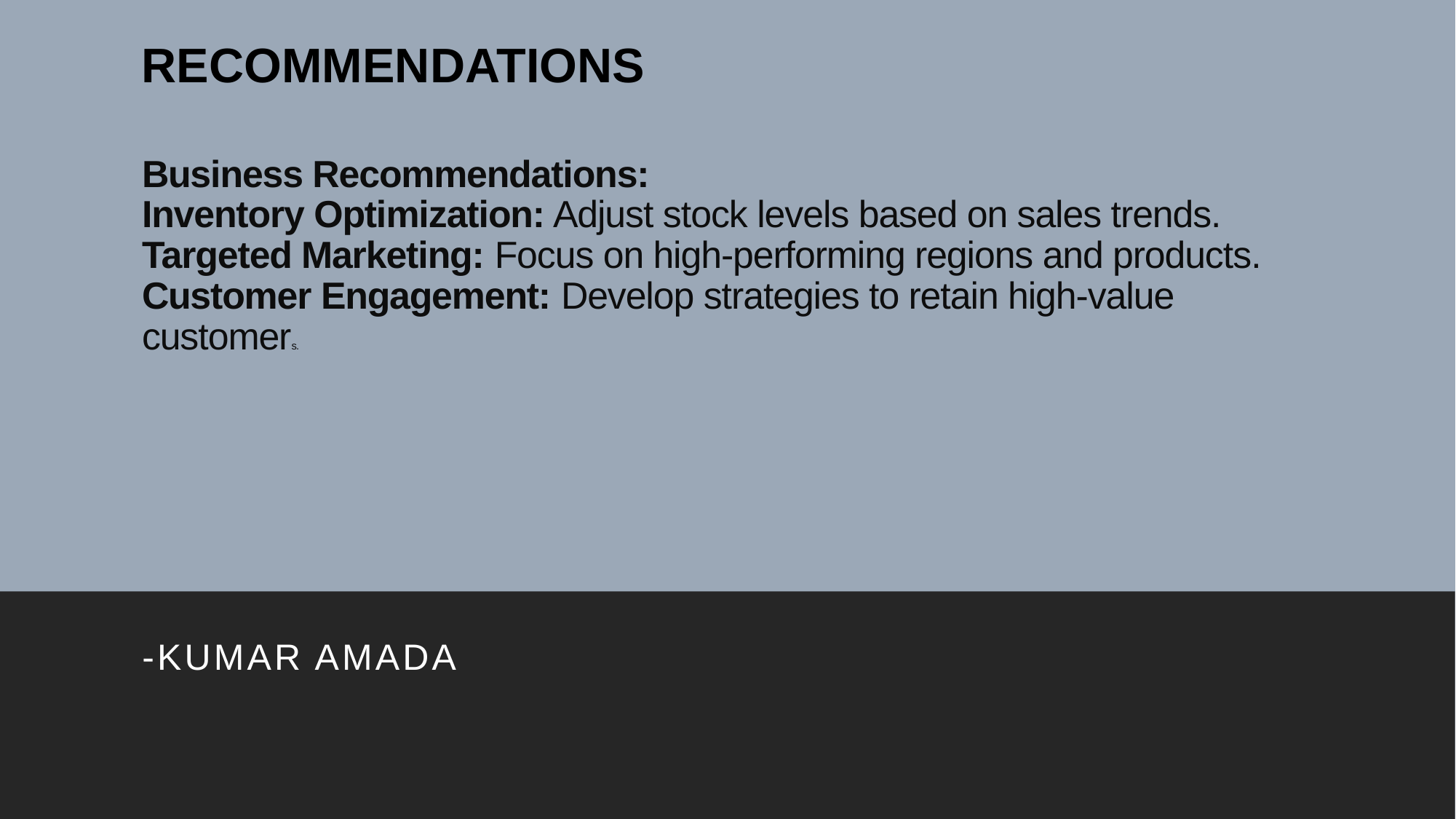

RECOMMENDATIONS
# Business Recommendations: Inventory Optimization: Adjust stock levels based on sales trends. Targeted Marketing: Focus on high-performing regions and products. Customer Engagement: Develop strategies to retain high-value customers.

-Kumar amada